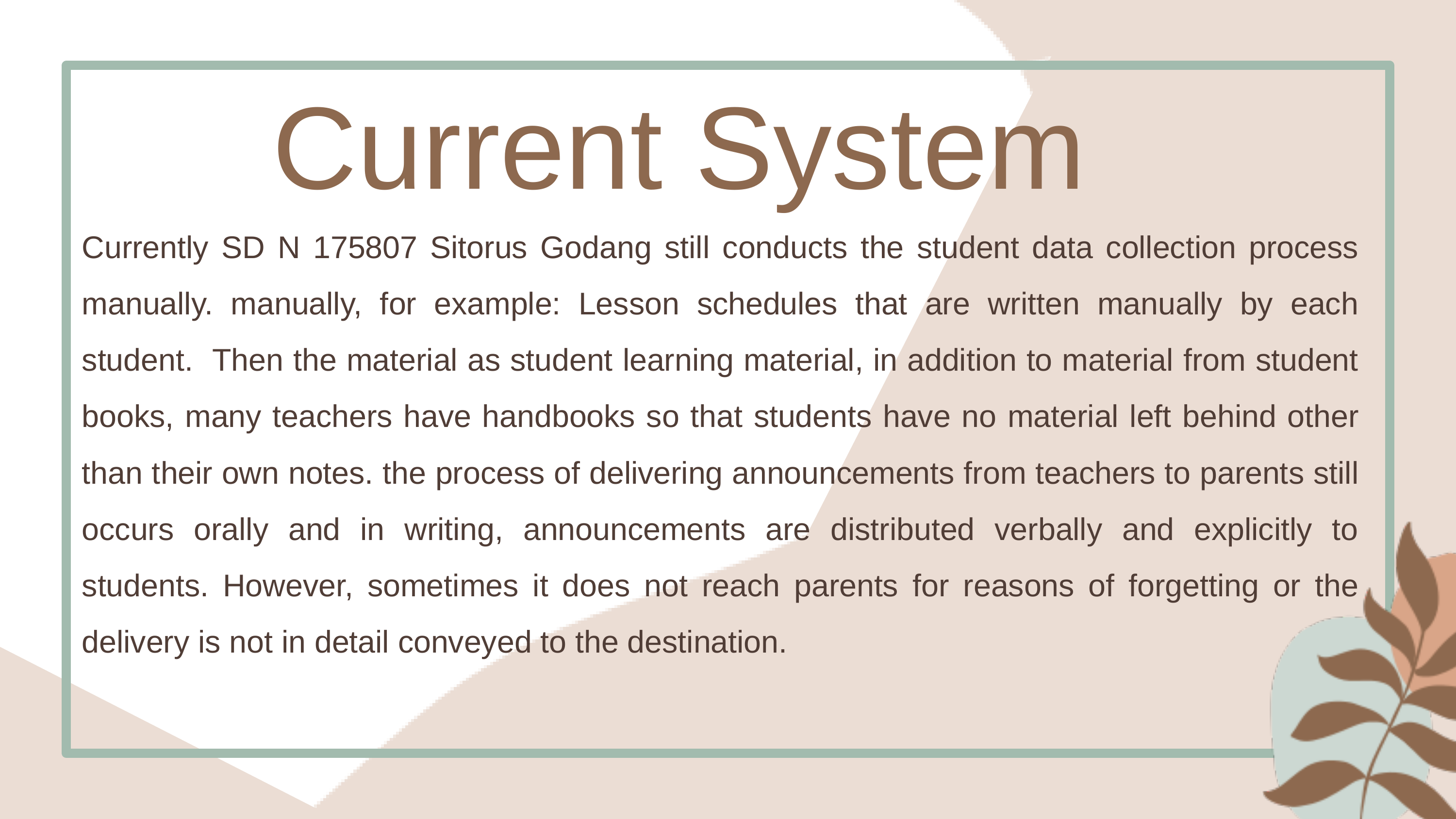

Current System
Currently SD N 175807 Sitorus Godang still conducts the student data collection process manually. manually, for example: Lesson schedules that are written manually by each student.  Then the material as student learning material, in addition to material from student books, many teachers have handbooks so that students have no material left behind other than their own notes. the process of delivering announcements from teachers to parents still occurs orally and in writing, announcements are distributed verbally and explicitly to students. However, sometimes it does not reach parents for reasons of forgetting or the delivery is not in detail conveyed to the destination.